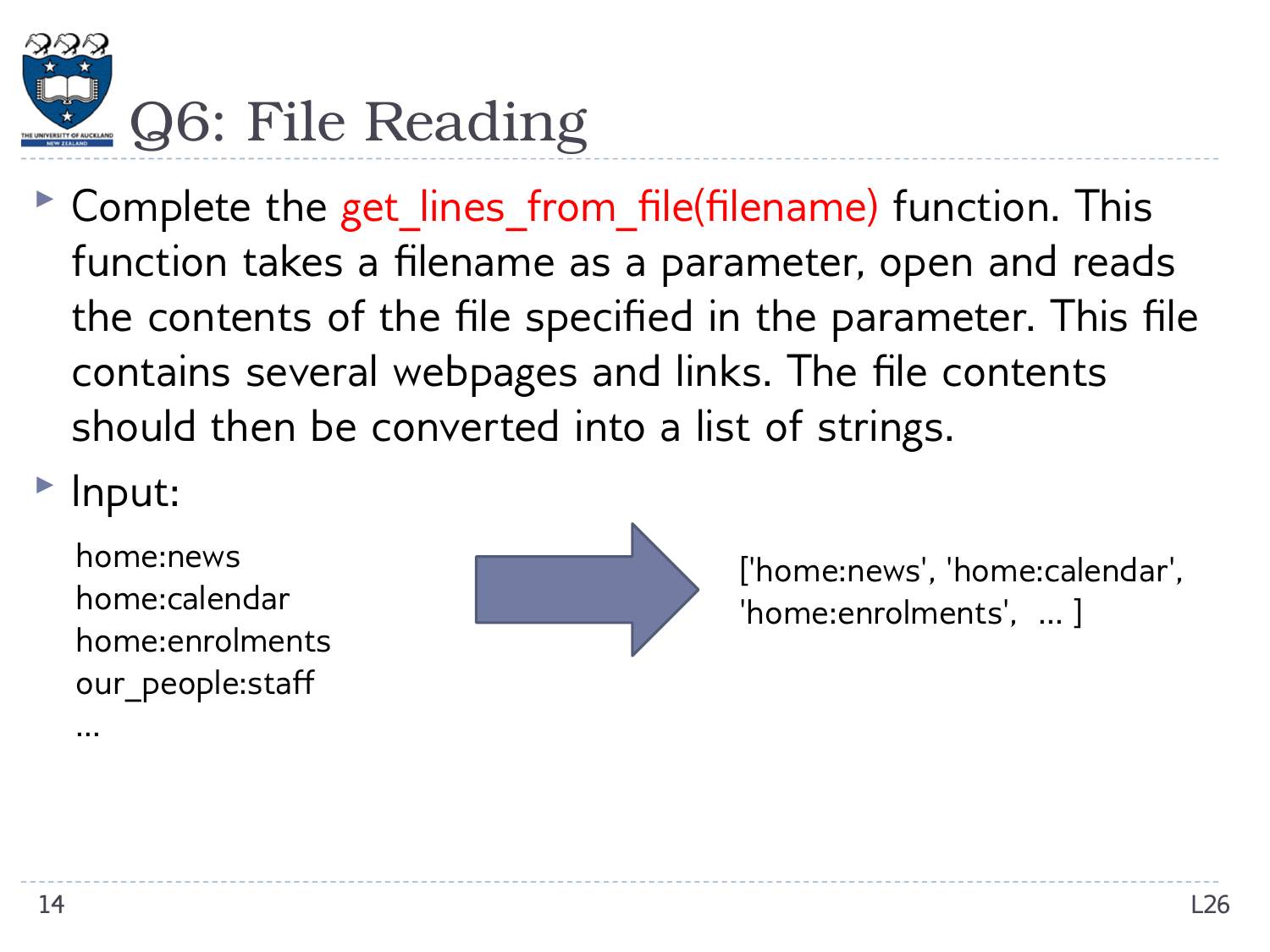

# Q6: File Reading
Complete the get_lines_from_file(filename) function. This function takes a filename as a parameter, open and reads the contents of the file specified in the parameter. This file contains several webpages and links. The file contents should then be converted into a list of strings.
Input:

home:news
home:calendar
home:enrolments
our_people:staff
...
['home:news', 'home:calendar', 'home:enrolments',  ... ]
14
L26